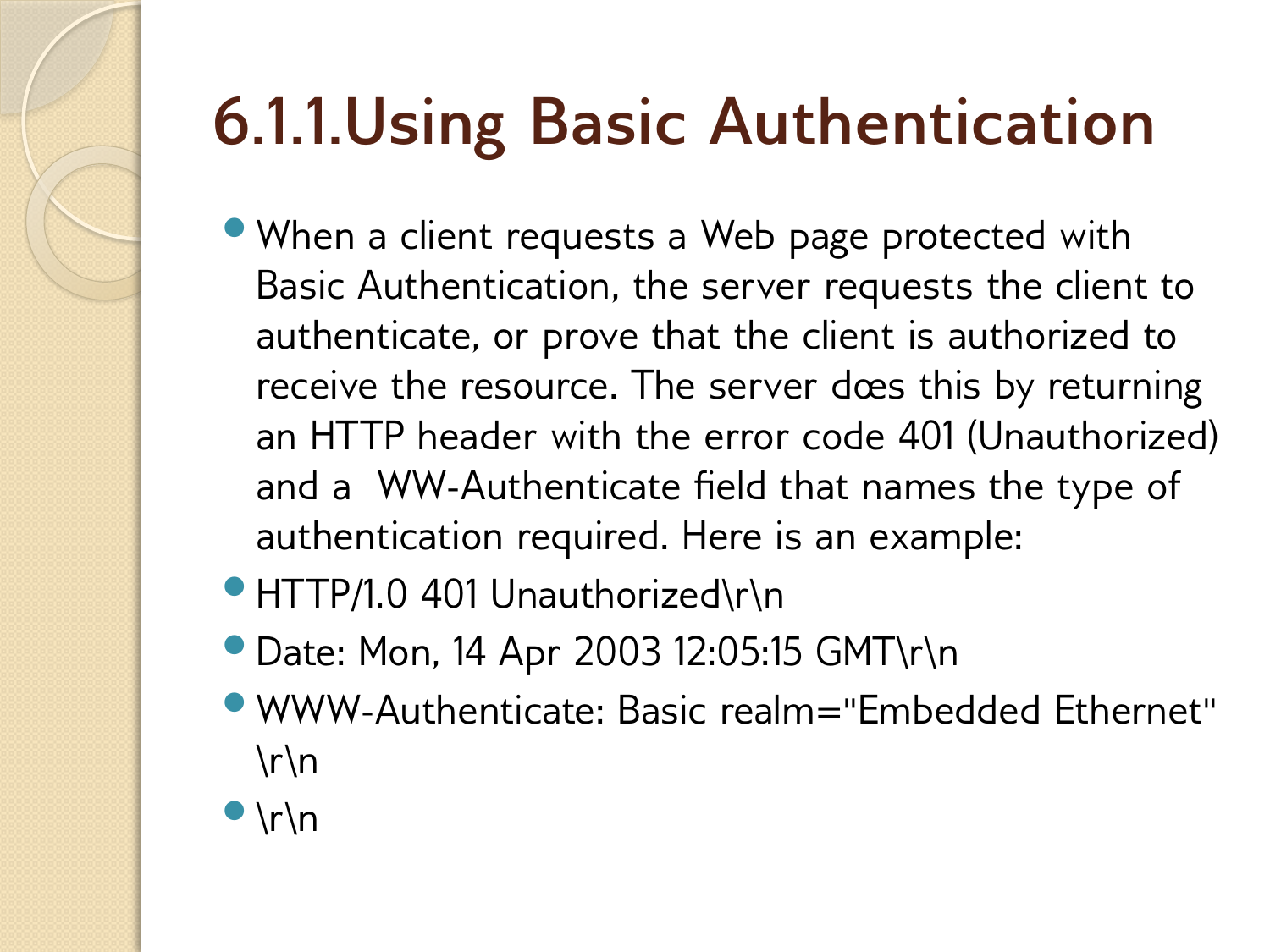

# 6.1.1.Using Basic Authentication
When a client requests a Web page protected with Basic Authentication, the server requests the client to authenticate, or prove that the client is authorized to receive the resource. The server does this by returning an HTTP header with the error code 401 (Unauthorized) and a  WW-Authenticate field that names the type of authentication required. Here is an example:
HTTP/1.0 401 Unauthorized\r\n
Date: Mon, 14 Apr 2003 12:05:15 GMT\r\n
WWW-Authenticate: Basic realm="Embedded Ethernet" \r\n
\r\n